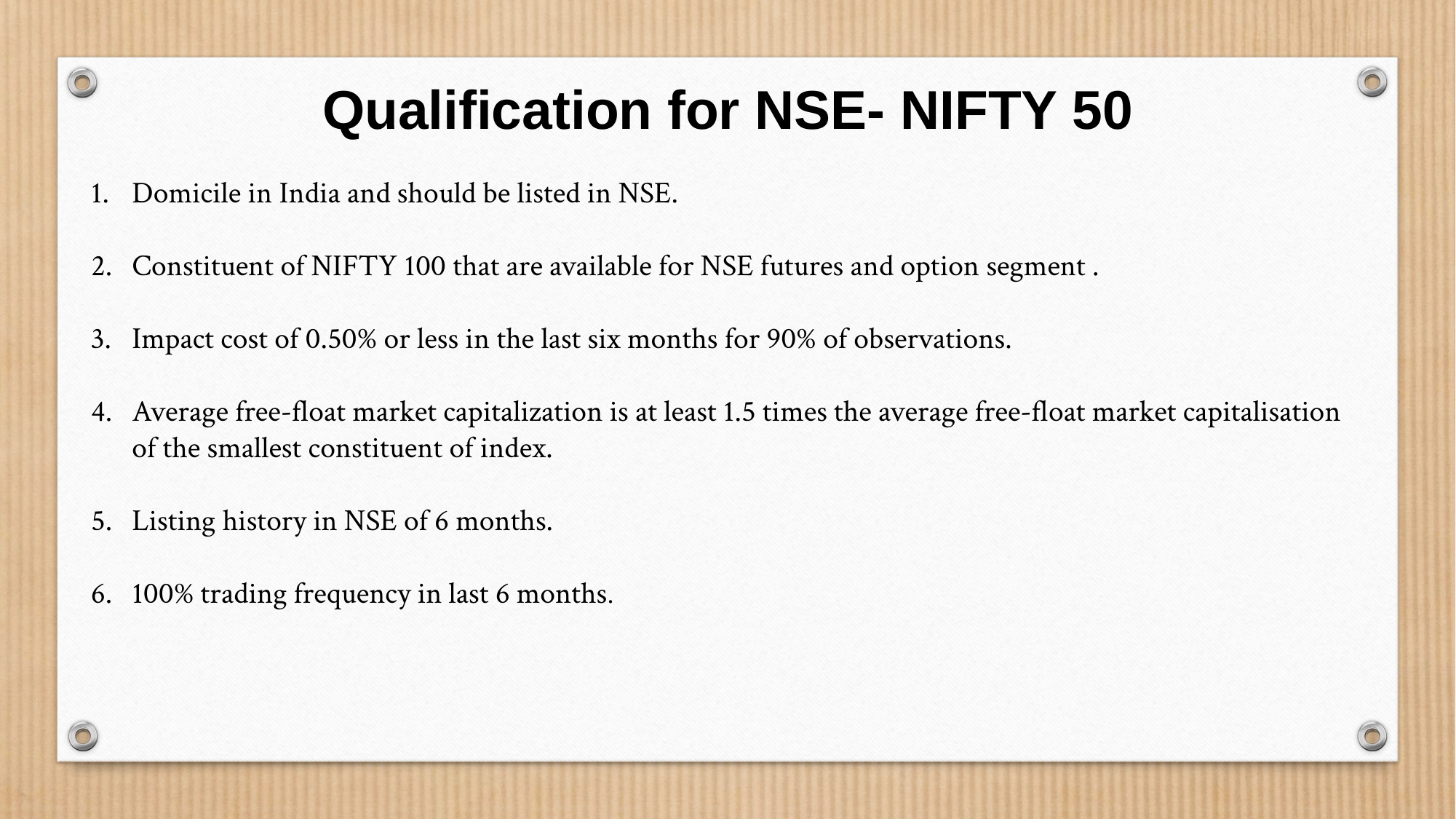

Qualification for NSE- NIFTY 50

Domicile in India and should be listed in NSE.

Constituent of NIFTY 100 that are available for NSE futures and option segment .

Impact cost of 0.50% or less in the last six months for 90% of observations.

Average free-float market capitalization is at least 1.5 times the average free-float market capitalisation of the smallest constituent of index.

Listing history in NSE of 6 months.

100% trading frequency in last 6 months.